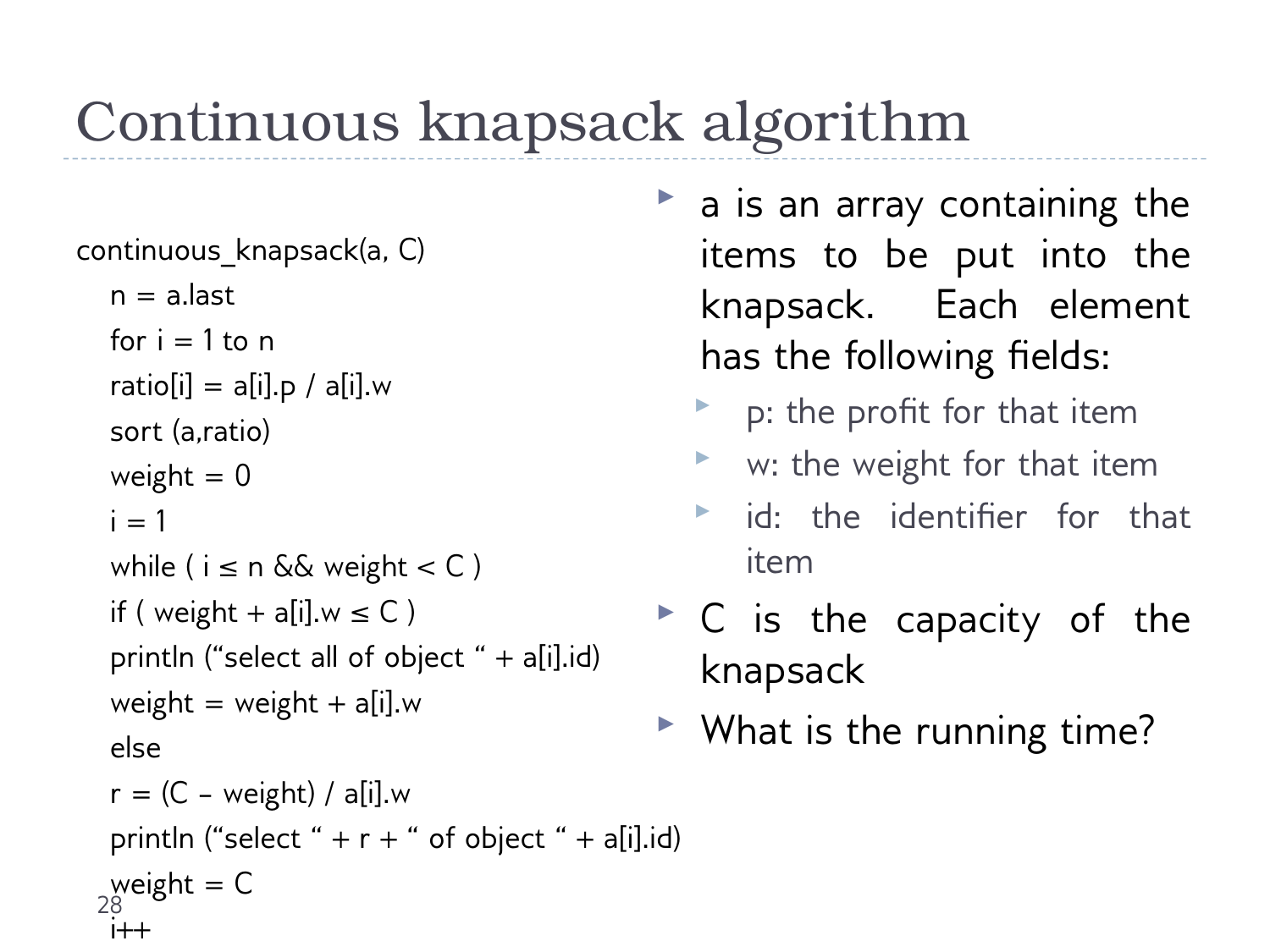

# Continuous knapsack algorithm
a is an array containing the items to be put into the knapsack.  Each element has the following fields:
p: the profit for that item
w: the weight for that item
id: the identifier for that item
C is the capacity of the knapsack
What is the running time?
continuous_knapsack(a, C)
	n = a.last
	for i = 1 to n
		ratio[i] = a[i].p / a[i].w
	sort (a,ratio)
	weight = 0
	i = 1
	while ( i ≤ n && weight < C )
		if ( weight + a[i].w ≤ C )
			println (“select all of object “ + a[i].id)
			weight = weight + a[i].w
		else
			r = (C – weight) / a[i].w
			println (“select “ + r + “ of object “ + a[i].id)
			weight = C
		i++
28